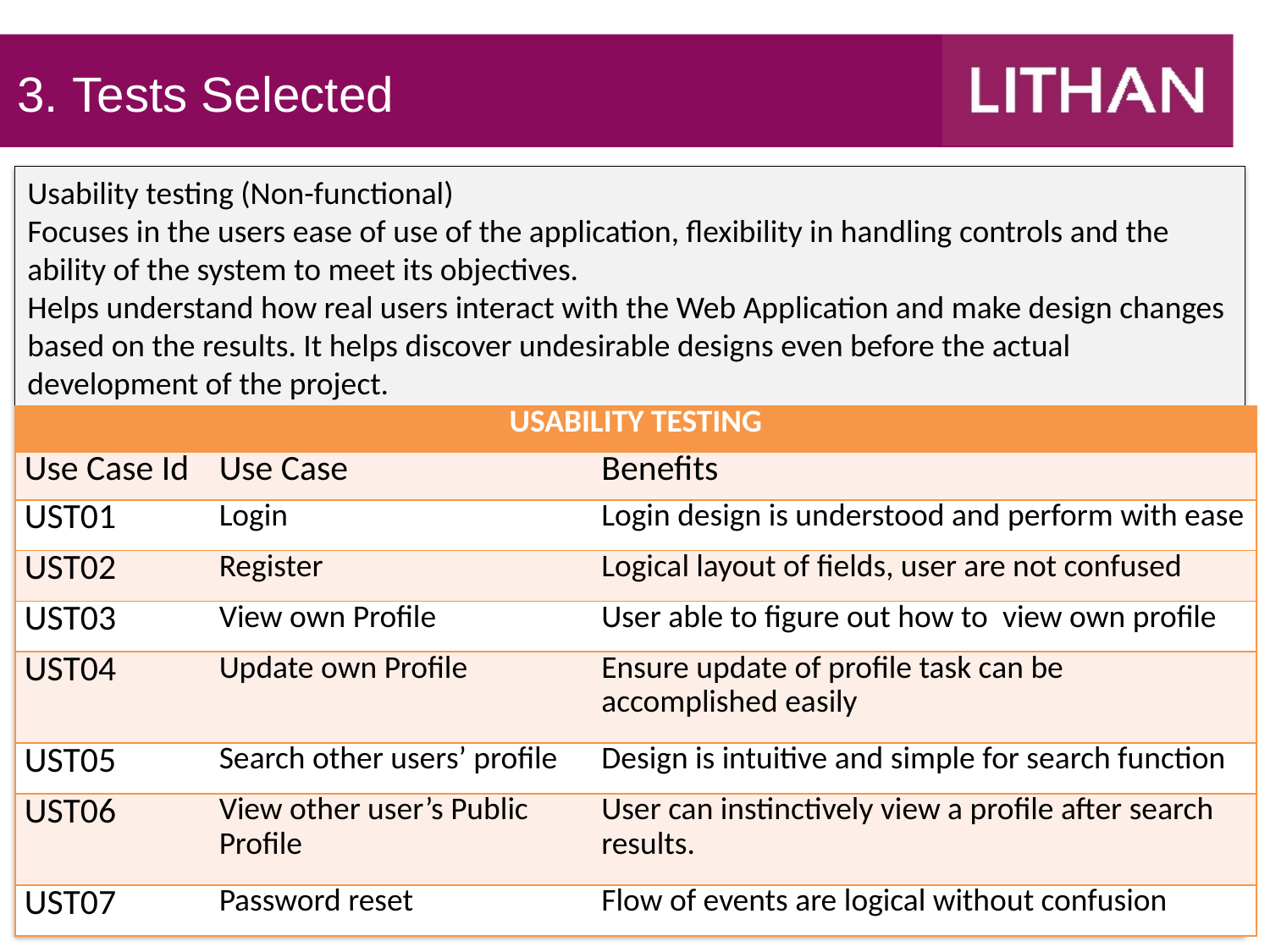

3. Tests Selected
Usability testing (Non-functional)
Focuses in the users ease of use of the application, flexibility in handling controls and the ability of the system to meet its objectives.
Helps understand how real users interact with the Web Application and make design changes based on the results. It helps discover undesirable designs even before the actual development of the project.

| USABILITY TESTING |  |  |
| --- | --- | --- |
| Use Case Id | Use Case | Benefits |
| UST01 | Login | Login design is understood and perform with ease |
| UST02 | Register | Logical layout of fields, user are not confused |
| UST03 | View own Profile | User able to figure out how to view own profile |
| UST04 | Update own Profile | Ensure update of profile task can be accomplished easily |
| UST05 | Search other users’ profile | Design is intuitive and simple for search function |
| UST06 | View other user’s Public Profile | User can instinctively view a profile after search results. |
| UST07 | Password reset | Flow of events are logical without confusion |